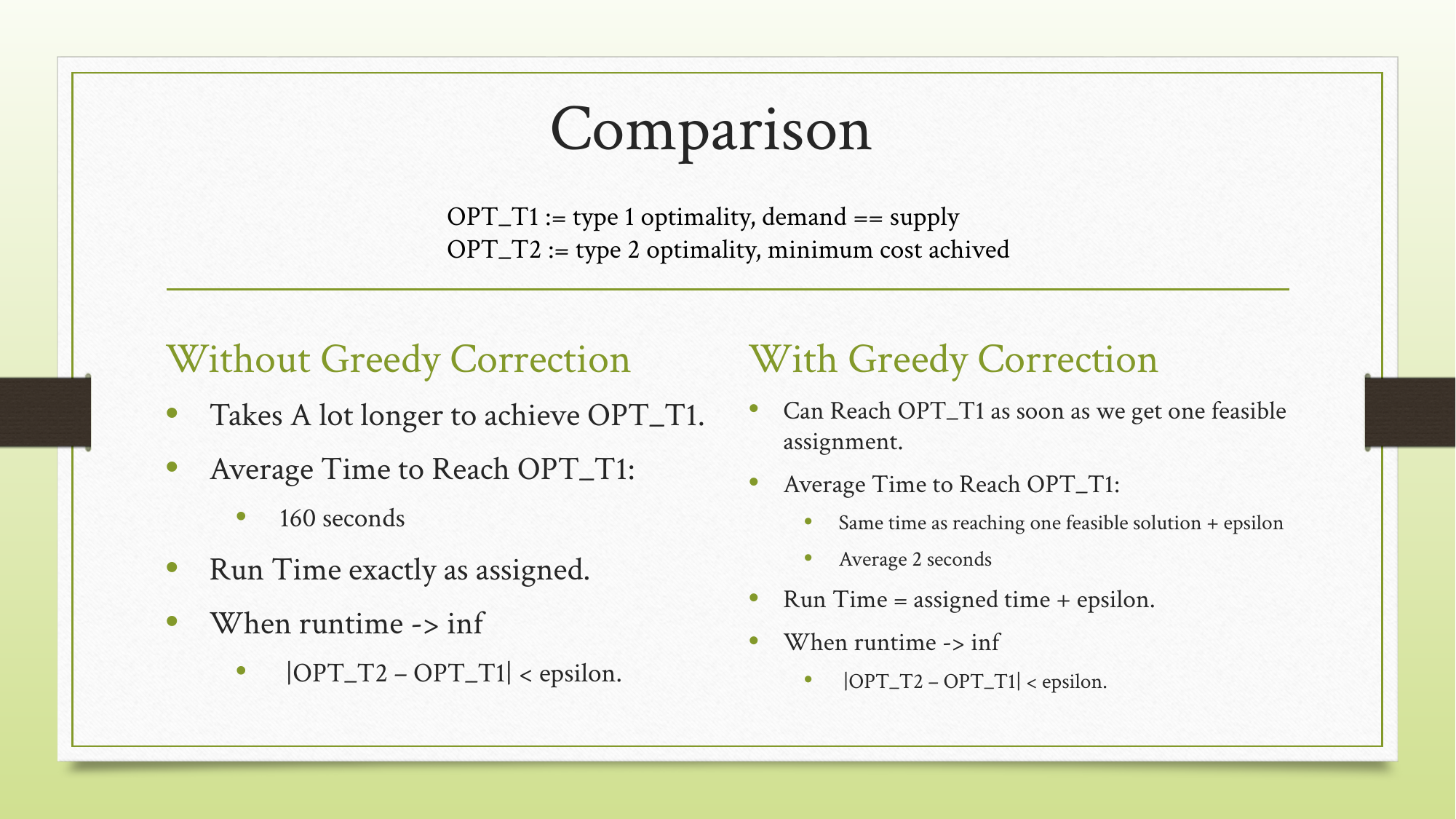

# Comparison
OPT_T1 := type 1 optimality, demand == supply
OPT_T2 := type 2 optimality, minimum cost achived
Without Greedy Correction
With Greedy Correction
Takes A lot longer to achieve OPT_T1.
Average Time to Reach OPT_T1:
160 seconds
Run Time exactly as assigned.
When runtime -> inf
 |OPT_T2 – OPT_T1| < epsilon.
Can Reach OPT_T1 as soon as we get one feasible assignment.
Average Time to Reach OPT_T1:
Same time as reaching one feasible solution + epsilon
Average 2 seconds
Run Time = assigned time + epsilon.
When runtime -> inf
 |OPT_T2 – OPT_T1| < epsilon.